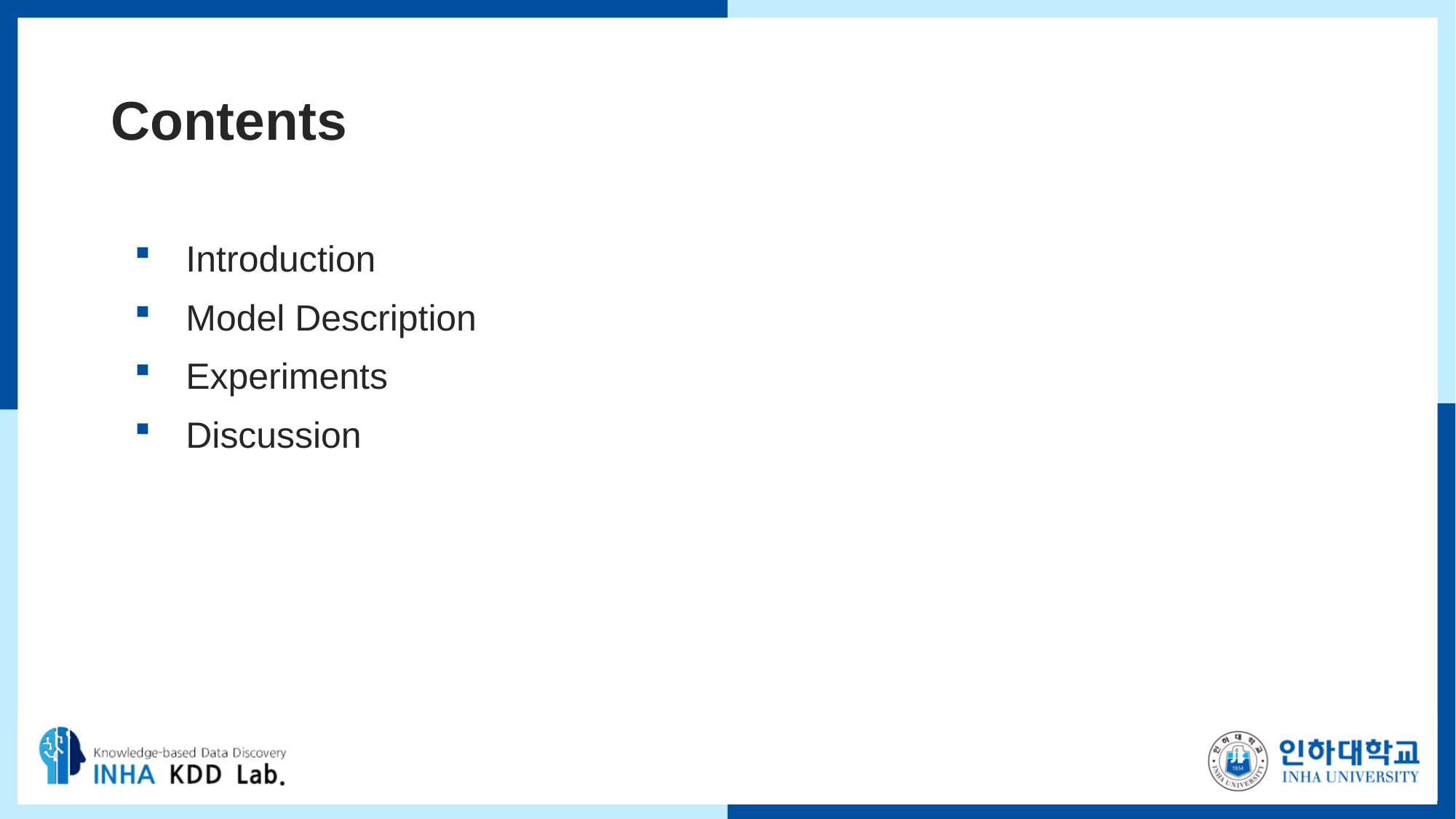

# Contents
Introduction
Model Description
Experiments
Discussion

2